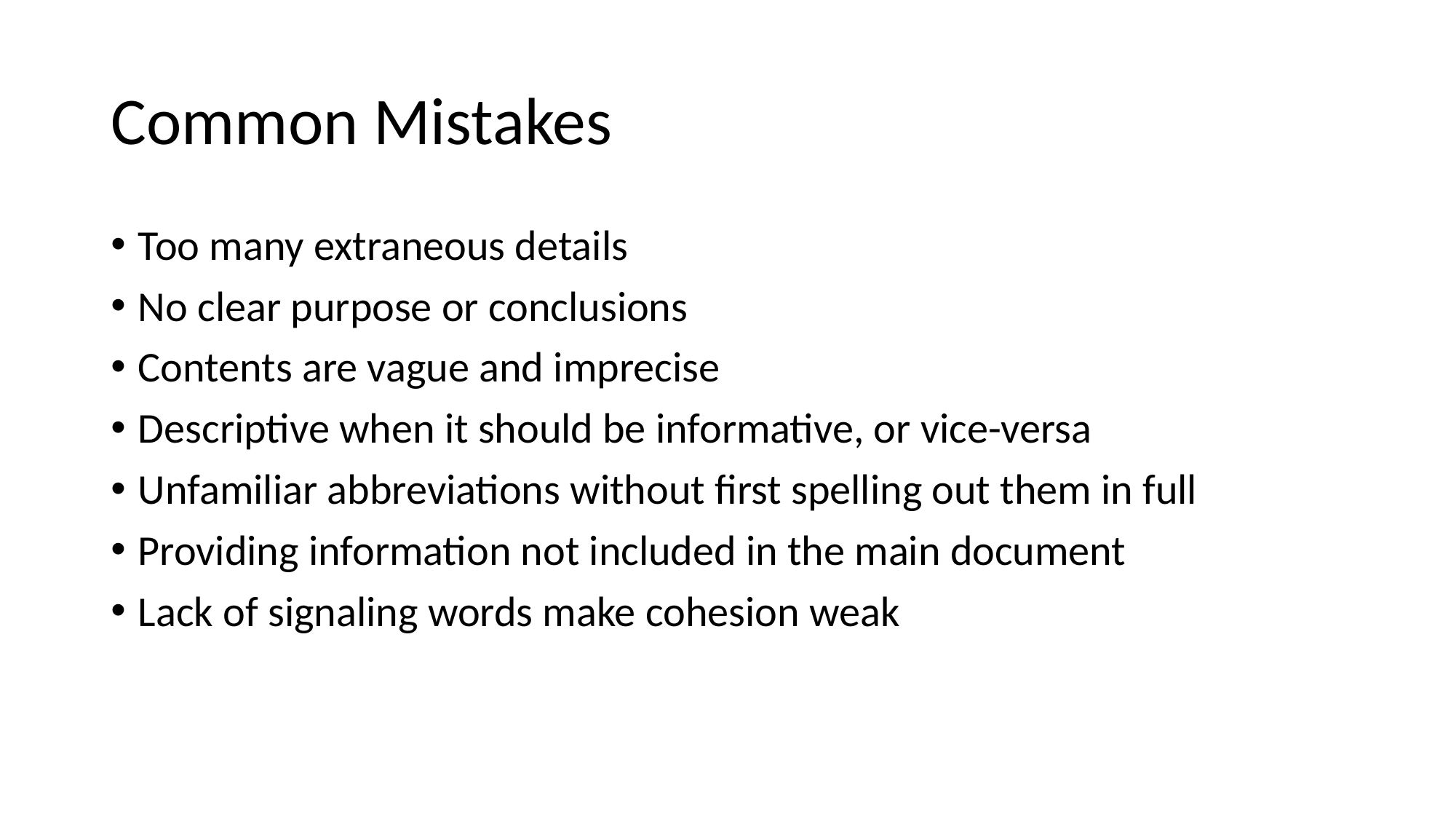

# Common Mistakes
Too many extraneous details
No clear purpose or conclusions
Contents are vague and imprecise
Descriptive when it should be informative, or vice-versa
Unfamiliar abbreviations without first spelling out them in full
Providing information not included in the main document
Lack of signaling words make cohesion weak